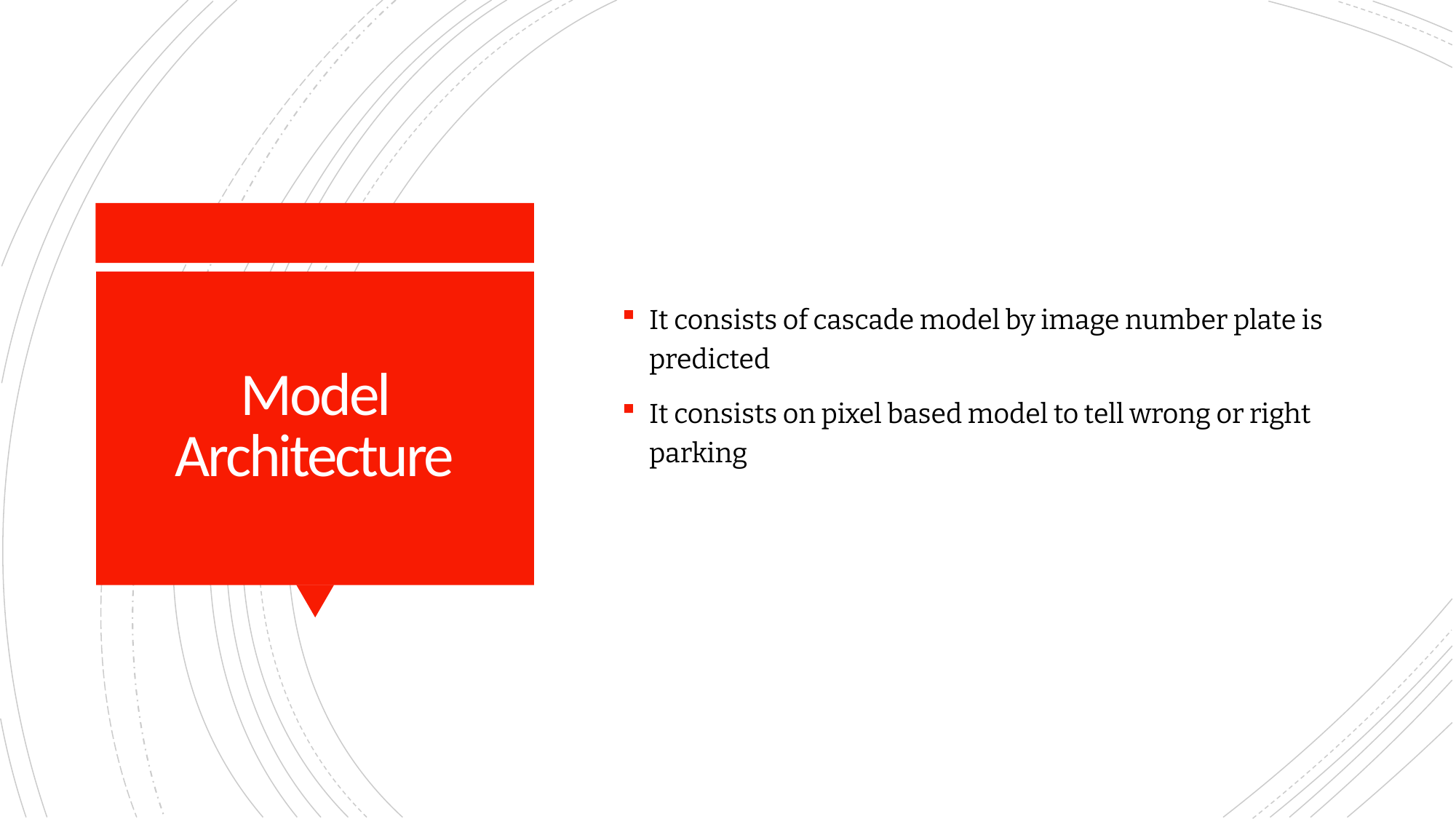

It consists of cascade model by image number plate is predicted
It consists on pixel based model to tell wrong or right parking

# Model Architecture